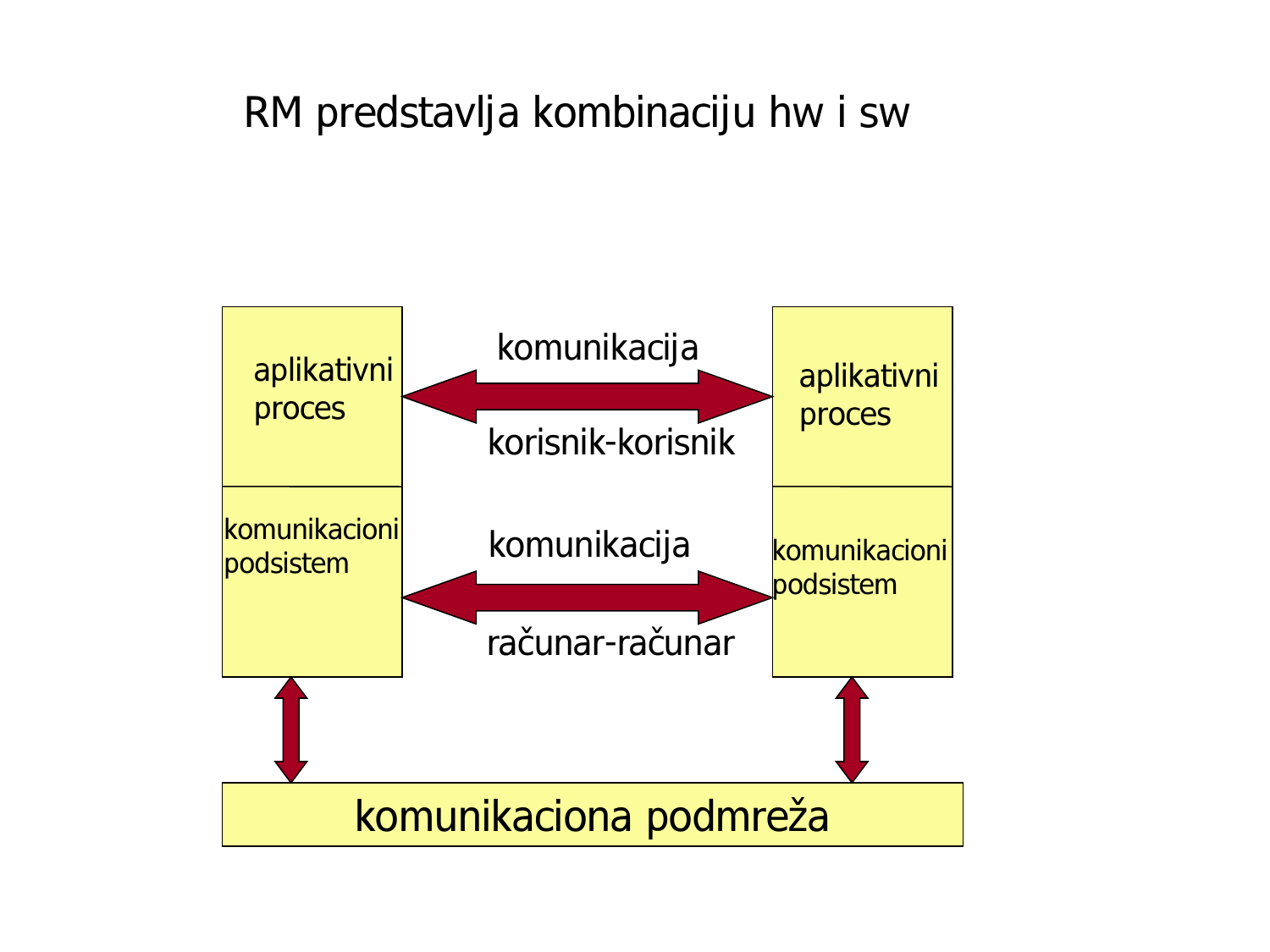

RM predstavlja kombinaciju hw i sw
računar B
računar A

komunikacija
aplikativni
proces
aplikativni
proces

korisnik-korisnik

komunikacioni
podsistem
komunikacija
komunikacioni
podsistem

računar-računar

komunikaciona podmreža